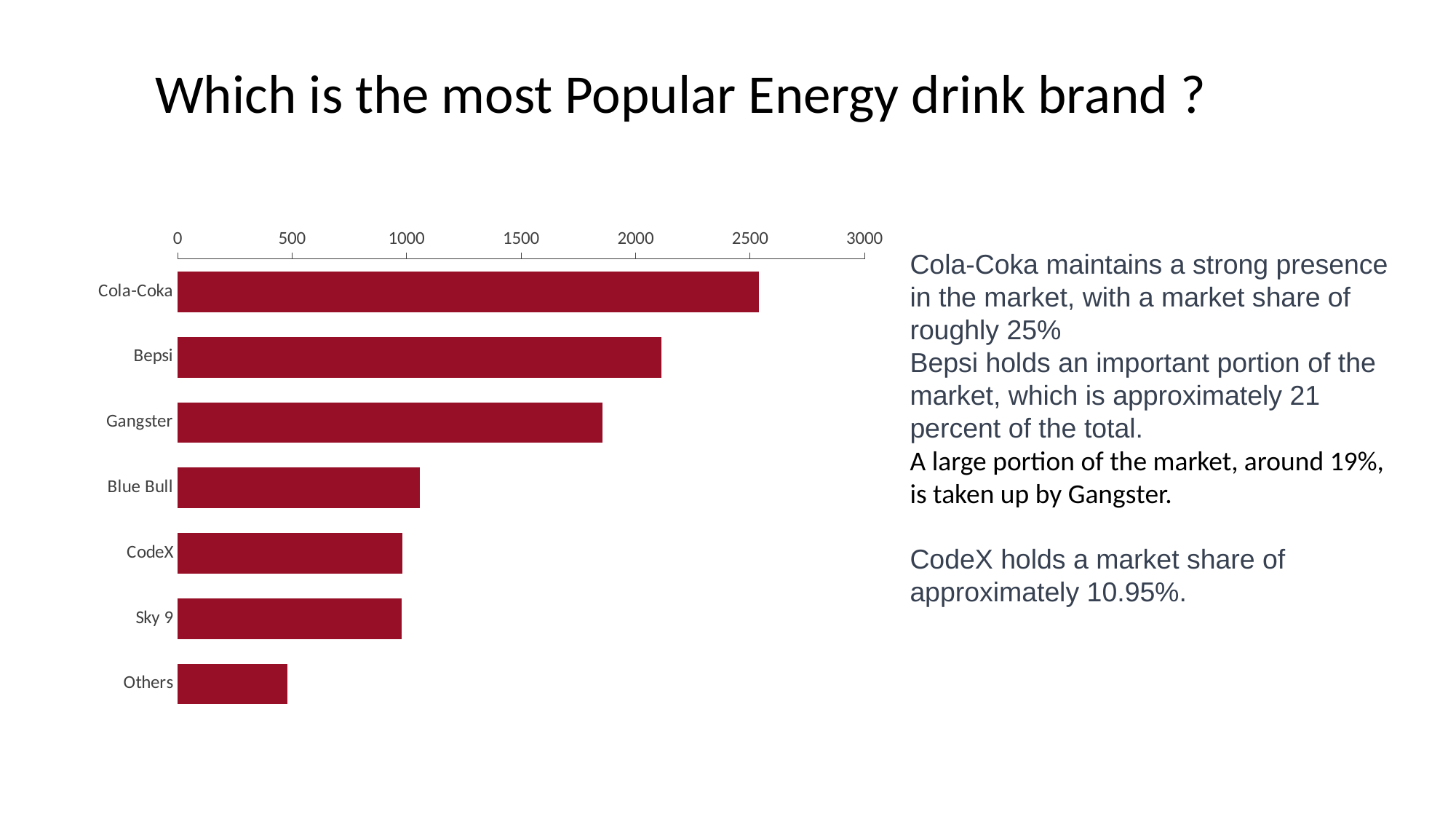

Which is the most Popular Energy drink brand ?

### Chart

| Category | Count |
|---|---|
| Others | 479.0 |
| Sky 9 | 979.0 |
| CodeX | 980.0 |
| Blue Bull | 1058.0 |
| Gangster | 1854.0 |
| Bepsi | 2112.0 |
| Cola-Coka | 2538.0 |
Cola-Coka maintains a strong presence in the market, with a market share of roughly 25%
Bepsi holds an important portion of the market, which is approximately 21 percent of the total.
A large portion of the market, around 19%, is taken up by Gangster.

CodeX holds a market share of approximately 10.95%.